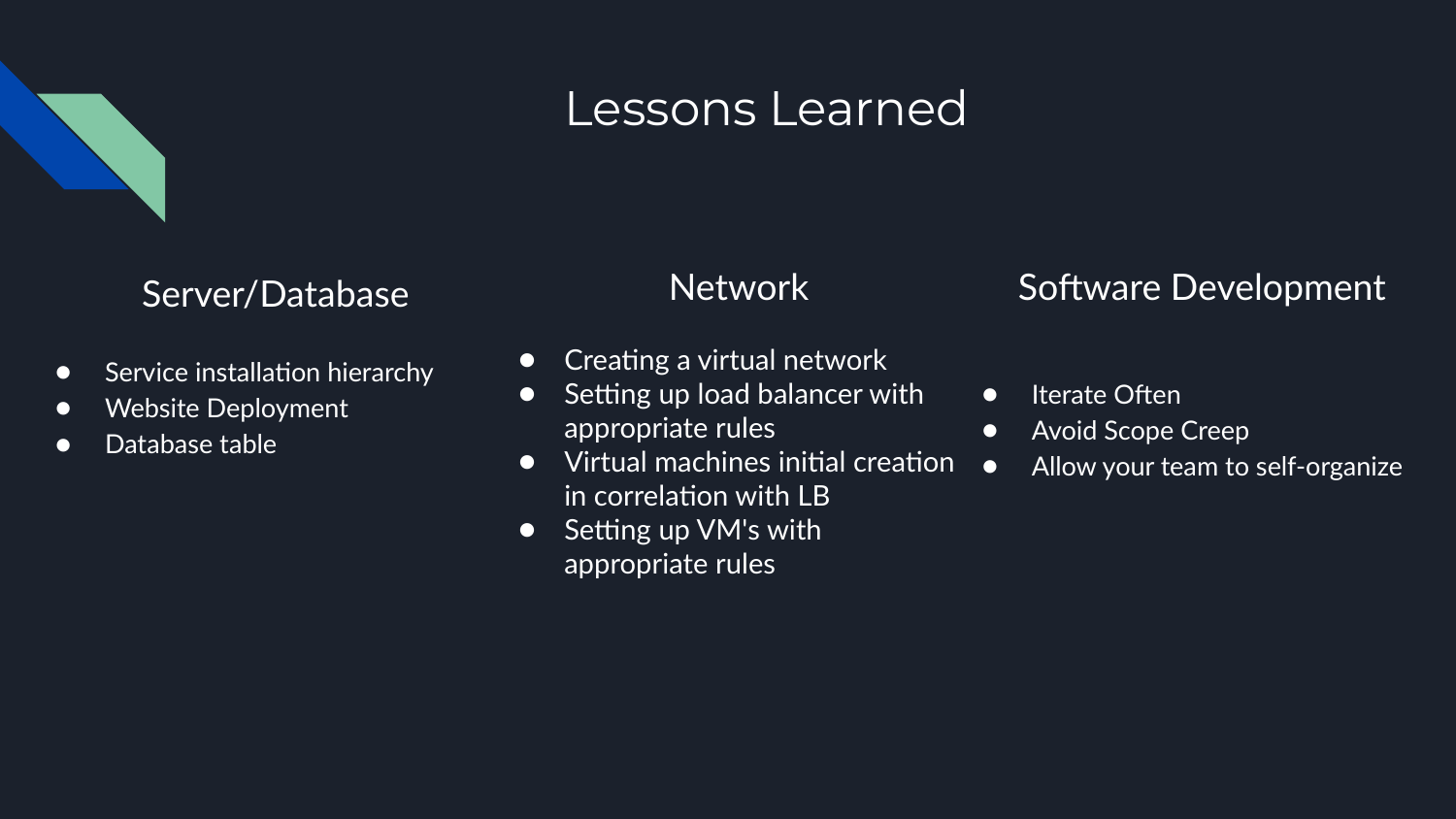

# Lessons Learned
Server/Database

Service installation hierarchy
Website Deployment
Database table

Network

Creating a virtual network
Setting up load balancer with appropriate rules
Virtual machines initial creation in correlation with LB
Setting up VM's with appropriate rules

Software Development

Iterate Often
Avoid Scope Creep
Allow your team to self-organize